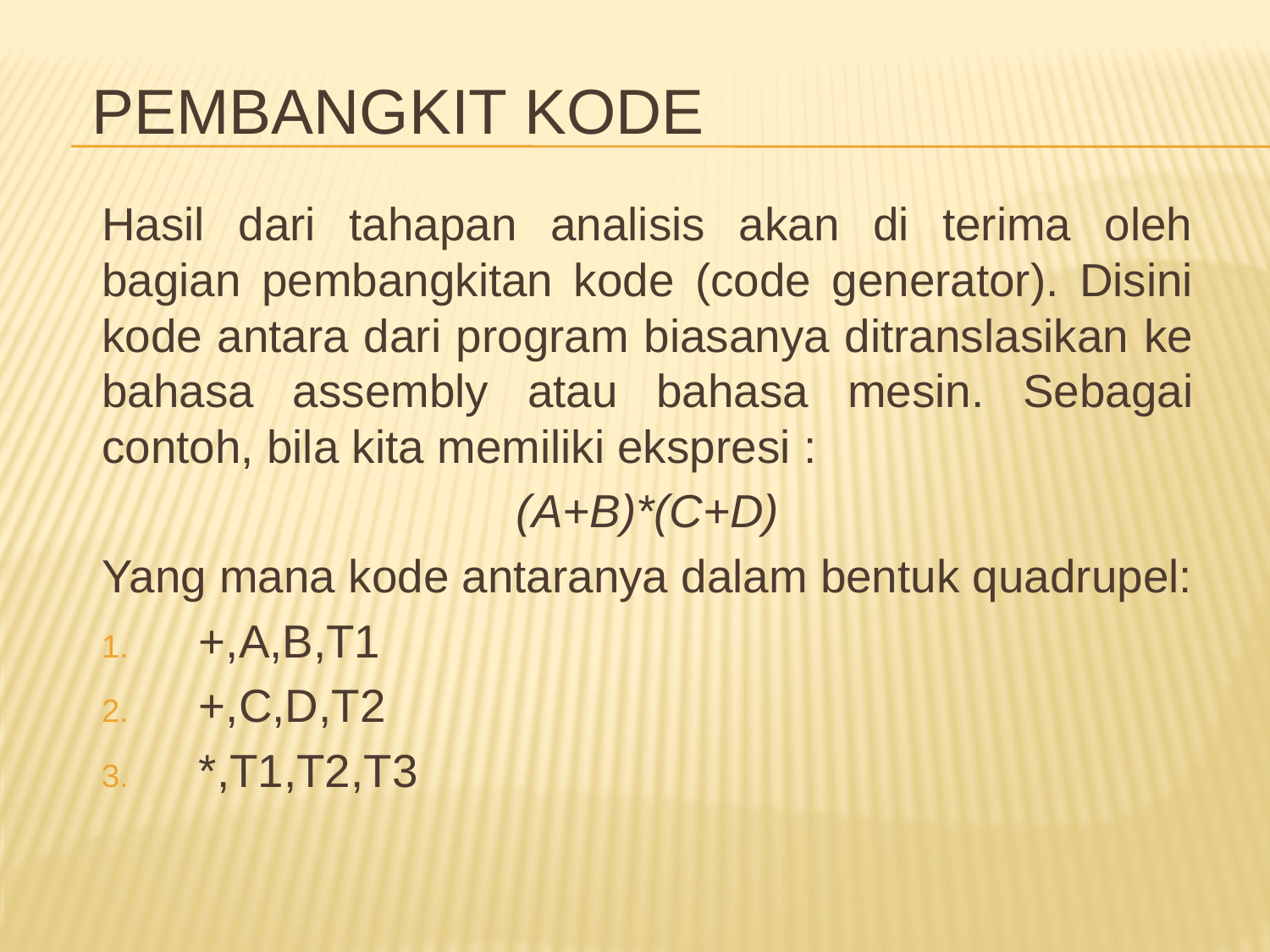

# PEMBANGKIT KODE
Hasil dari tahapan analisis akan di terima oleh bagian pembangkitan kode (code generator). Disini kode antara dari program biasanya ditranslasikan ke bahasa assembly atau bahasa mesin. Sebagai contoh, bila kita memiliki ekspresi :
(A+B)*(C+D)
Yang mana kode antaranya dalam bentuk quadrupel:
+,A,B,T1
+,C,D,T2
*,T1,T2,T3